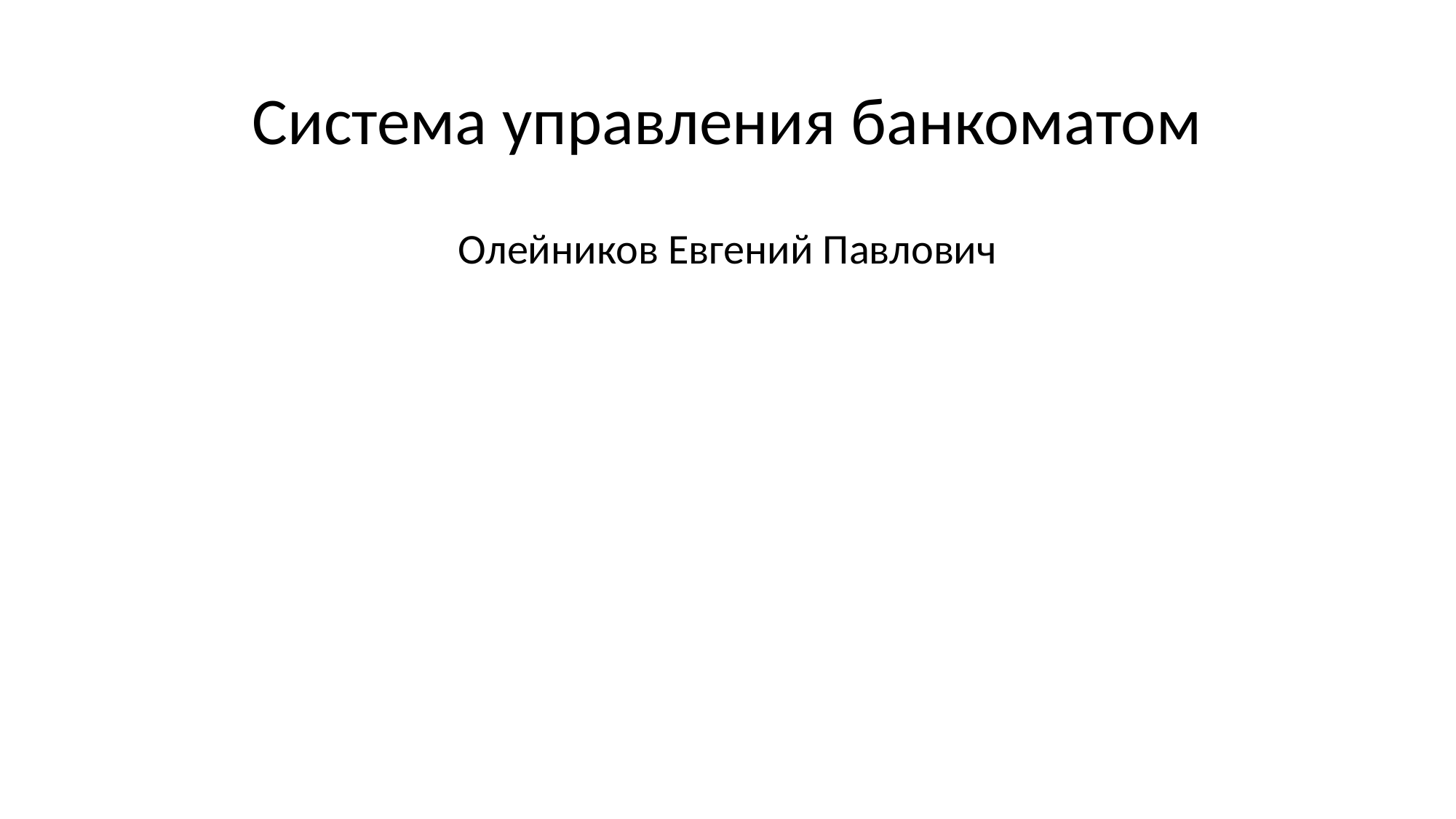

# Система управления банкоматом
Олейников Евгений Павлович